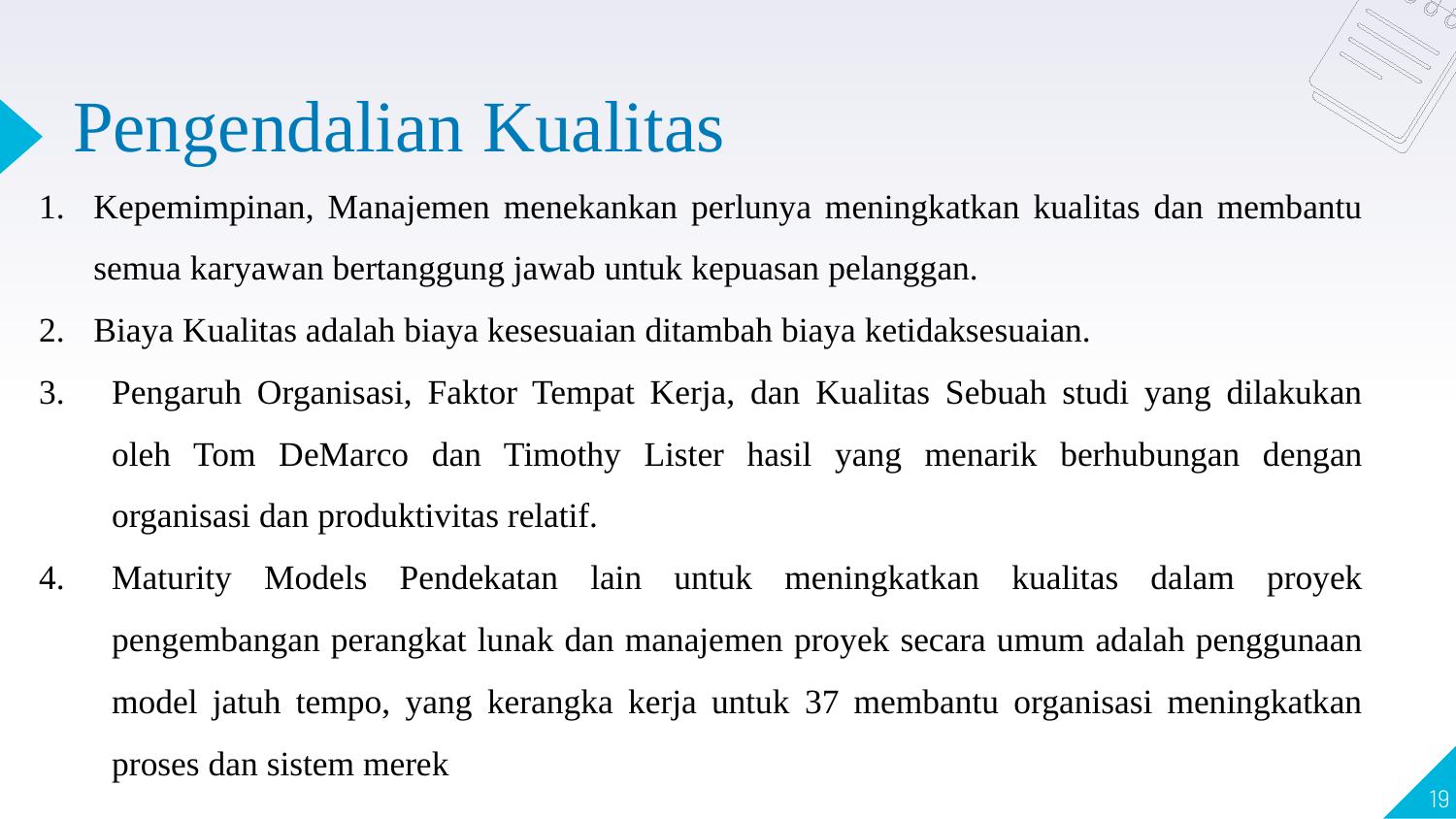

# Pengendalian Kualitas
Kepemimpinan, Manajemen menekankan perlunya meningkatkan kualitas dan membantu semua karyawan bertanggung jawab untuk kepuasan pelanggan.
Biaya Kualitas adalah biaya kesesuaian ditambah biaya ketidaksesuaian.
Pengaruh Organisasi, Faktor Tempat Kerja, dan Kualitas Sebuah studi yang dilakukan oleh Tom DeMarco dan Timothy Lister hasil yang menarik berhubungan dengan organisasi dan produktivitas relatif.
Maturity Models Pendekatan lain untuk meningkatkan kualitas dalam proyek pengembangan perangkat lunak dan manajemen proyek secara umum adalah penggunaan model jatuh tempo, yang kerangka kerja untuk 37 membantu organisasi meningkatkan proses dan sistem merek

19